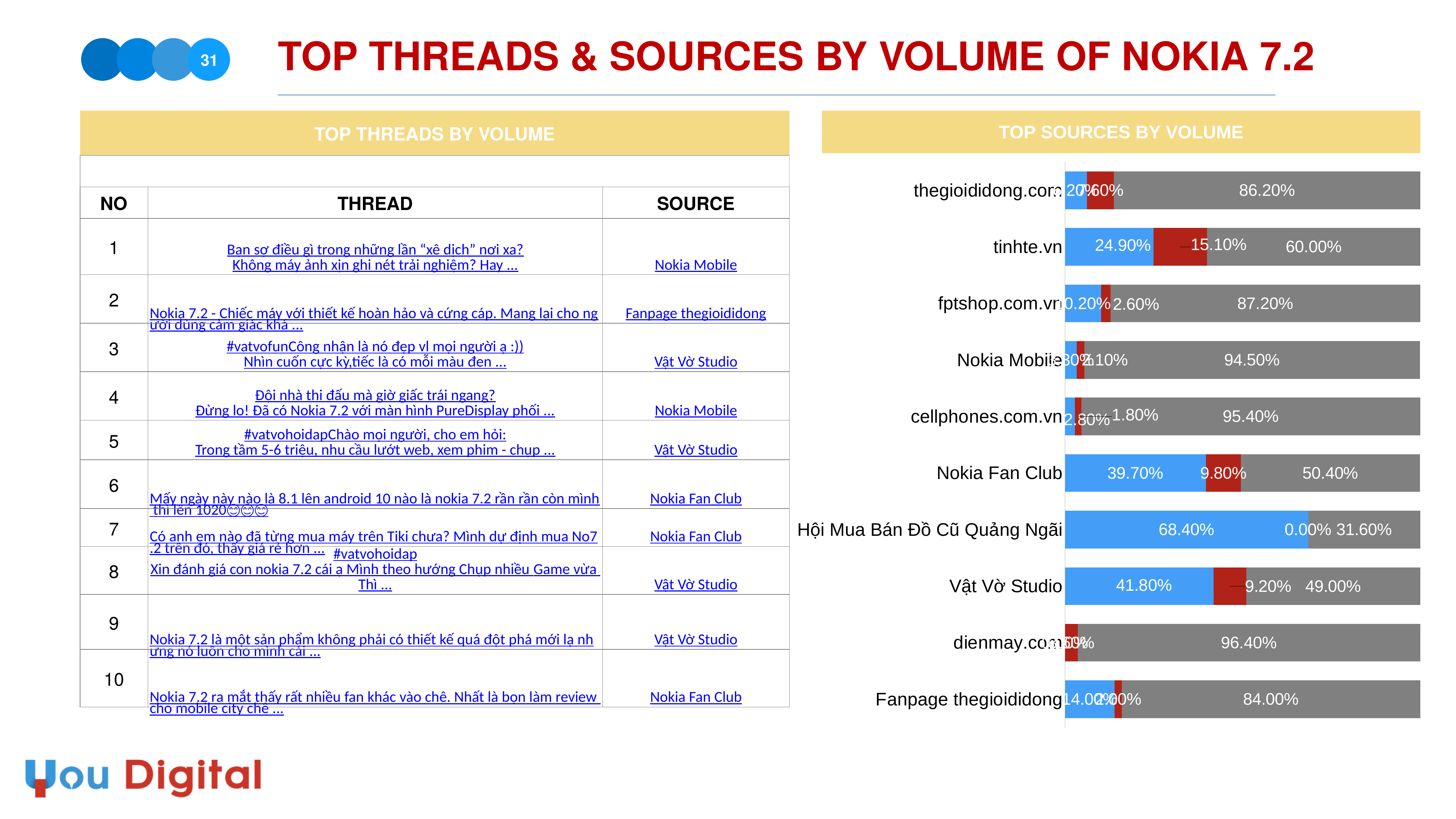

# TOP THREADS & SOURCES BY VOLUME OF NOKIA 7.2
31
| TOP SOURCES BY VOLUME |
| --- |
| TOP THREADS BY VOLUME |  |  |
| --- | --- | --- |
|  |  |  |
| NO | THREAD | SOURCE |
| 1 | Bạn sợ điều gì trong những lần “xê dịch” nơi xa? Không máy ảnh xịn ghi nét trải nghiệm? Hay ... | Nokia Mobile |
| 2 | Nokia 7.2 - Chiếc máy với thiết kế hoàn hảo và cứng cáp. Mang lại cho người dùng cảm giác khá ... | Fanpage thegioididong |
| 3 | #vatvofun Công nhận là nó đẹp vl mọi người ạ :)) Nhìn cuốn cực kỳ,tiếc là có mỗi màu đen ... | Vật Vờ Studio |
| 4 | Đội nhà thi đấu mà giờ giấc trái ngang? Đừng lo! Đã có Nokia 7.2 với màn hình PureDisplay phối ... | Nokia Mobile |
| 5 | #vatvohoidap Chào mọi người, cho em hỏi: Trong tầm 5-6 triệu, nhu cầu lướt web, xem phim - chụp ... | Vật Vờ Studio |
| 6 | Mấy ngày này nào là 8.1 lên android 10 nào là nokia 7.2 rần rần còn mình thì lên 1020😊😊😊 | Nokia Fan Club |
| 7 | Có anh em nào đã từng mua máy trên Tiki chưa? Mình dự định mua No7.2 trên đó, thấy giá rẻ hơn ... | Nokia Fan Club |
| 8 | #vatvohoidap Xin đánh giá con nokia 7.2 cái ạ Mình theo hướng Chụp nhiều Game vừa Thì ... | Vật Vờ Studio |
| 9 | Nokia 7.2 là một sản phẩm không phải có thiết kế quá đột phá mới lạ nhưng nó luôn cho mình cái ... | Vật Vờ Studio |
| 10 | Nokia 7.2 ra mắt thấy rất nhiều fan khác vào chê. Nhất là bọn làm review cho mobile city chê ... | Nokia Fan Club |

### Chart

| Category | Positive | Negative | Neutral |
|---|---|---|---|
| Fanpage thegioididong | 0.14 | 0.02 | 0.84 |
| dienmay.com | 0.0 | 0.036 | 0.964 |
| Vật Vờ Studio | 0.418 | 0.092 | 0.49 |
| Hội Mua Bán Đồ Cũ Quảng Ngãi | 0.684 | 0.0 | 0.316 |
| Nokia Fan Club | 0.397 | 0.098 | 0.504 |
| cellphones.com.vn | 0.028 | 0.018 | 0.954 |
| Nokia Mobile | 0.033 | 0.021 | 0.945 |
| fptshop.com.vn | 0.102 | 0.026 | 0.872 |
| tinhte.vn | 0.249 | 0.151 | 0.6 |
| thegioididong.com | 0.062 | 0.076 | 0.862 |